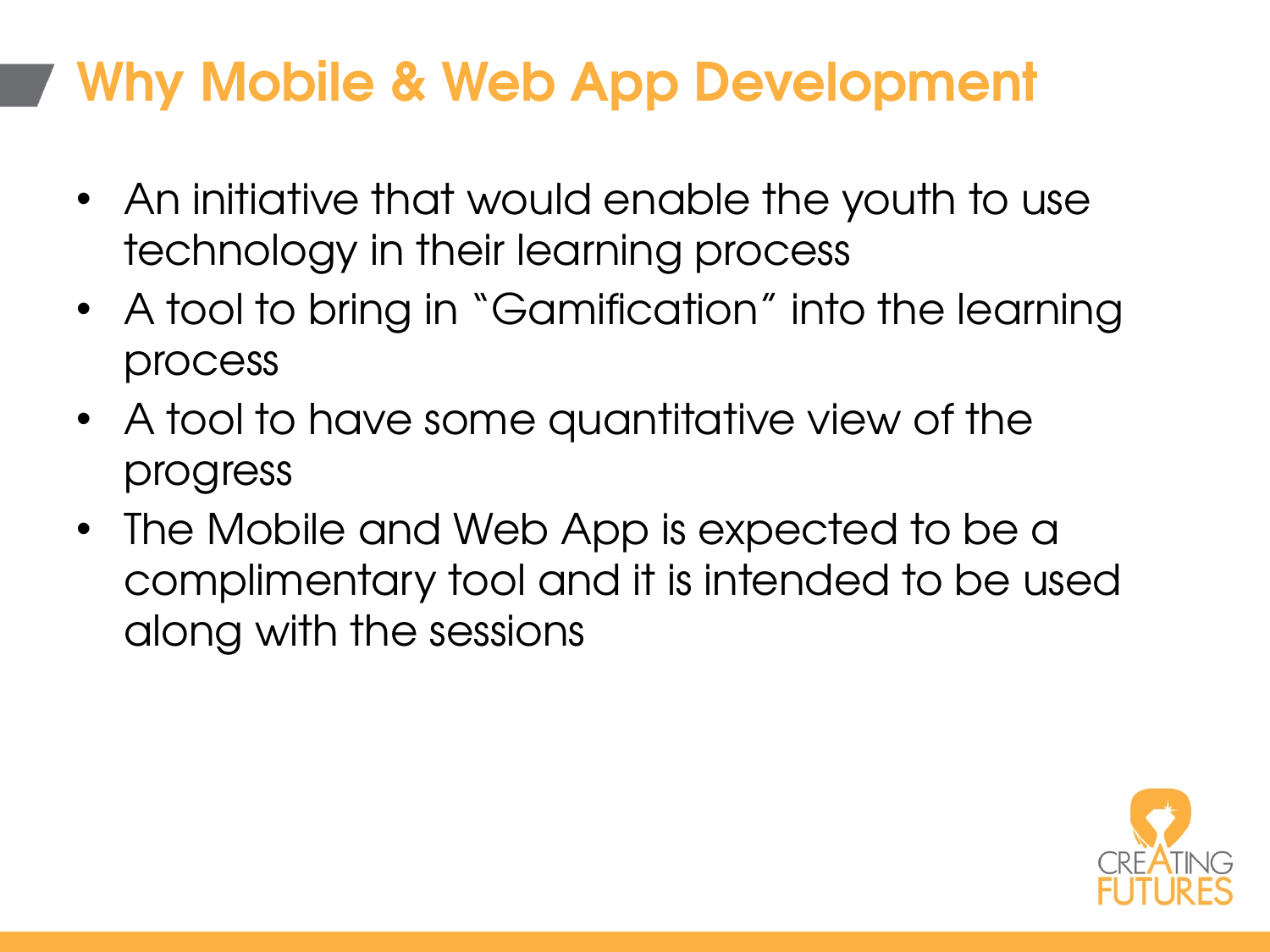

# Why Mobile & Web App Development
An initiative that would enable the youth to use technology in their learning process
A tool to bring in “Gamification” into the learning process
A tool to have some quantitative view of the progress
The Mobile and Web App is expected to be a complimentary tool and it is intended to be used along with the sessions